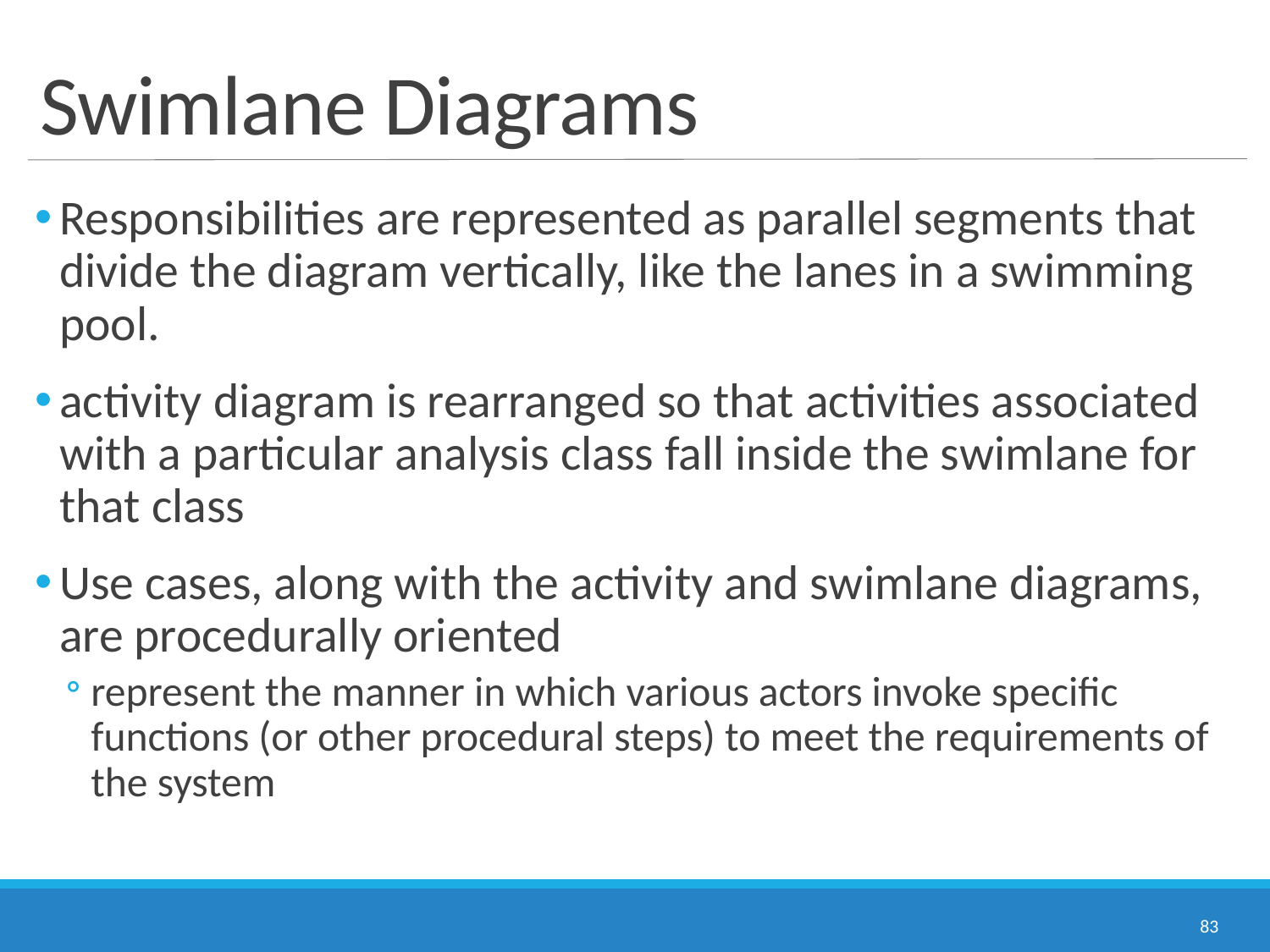

# Swimlane Diagrams
Responsibilities are represented as parallel segments that divide the diagram vertically, like the lanes in a swimming pool.
activity diagram is rearranged so that activities associated with a particular analysis class fall inside the swimlane for that class
Use cases, along with the activity and swimlane diagrams, are procedurally oriented
represent the manner in which various actors invoke specific functions (or other procedural steps) to meet the requirements of the system